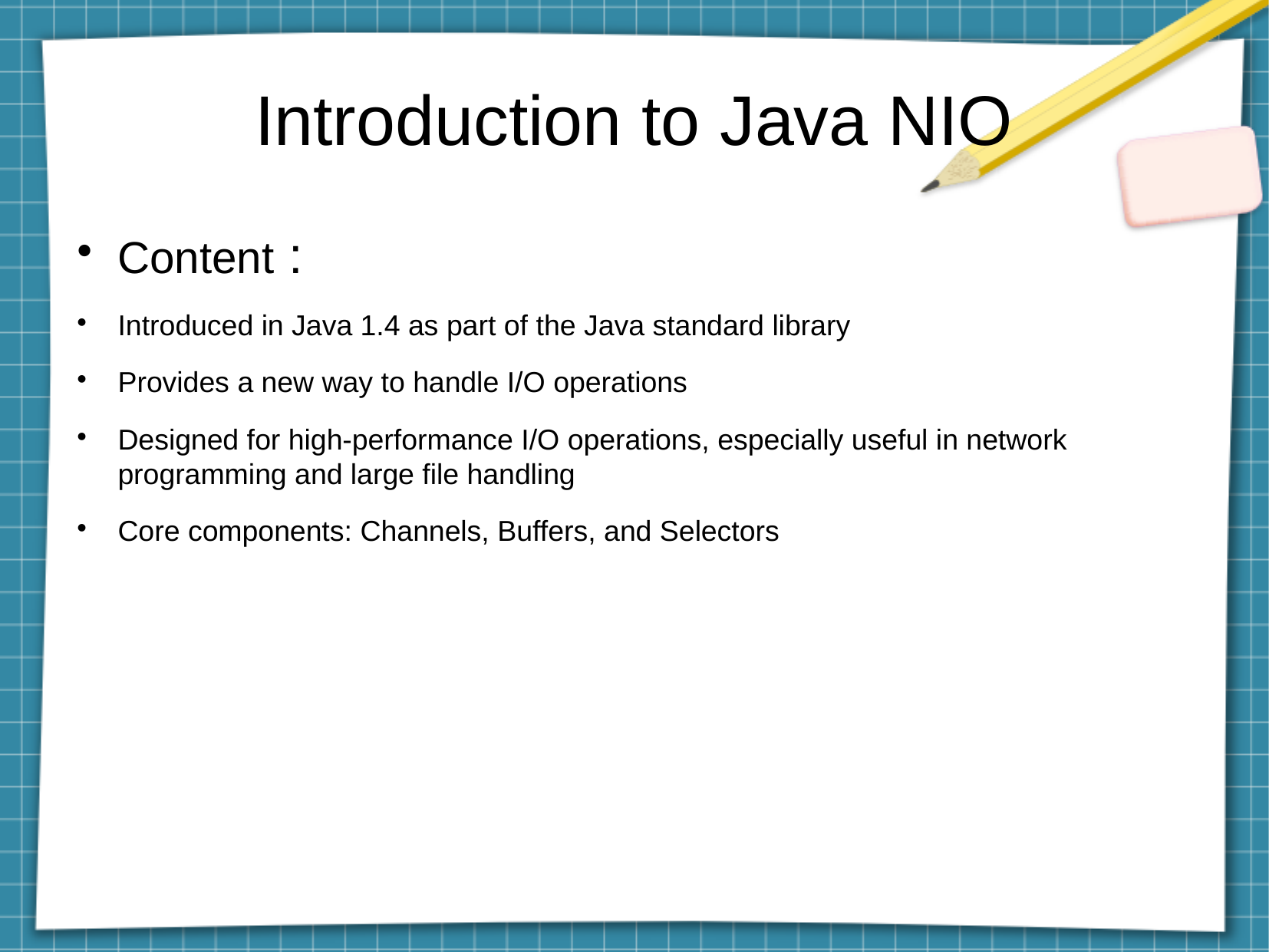

Introduction to Java NIO
Content :
Introduced in Java 1.4 as part of the Java standard library
Provides a new way to handle I/O operations
Designed for high-performance I/O operations, especially useful in network programming and large file handling
Core components: Channels, Buffers, and Selectors